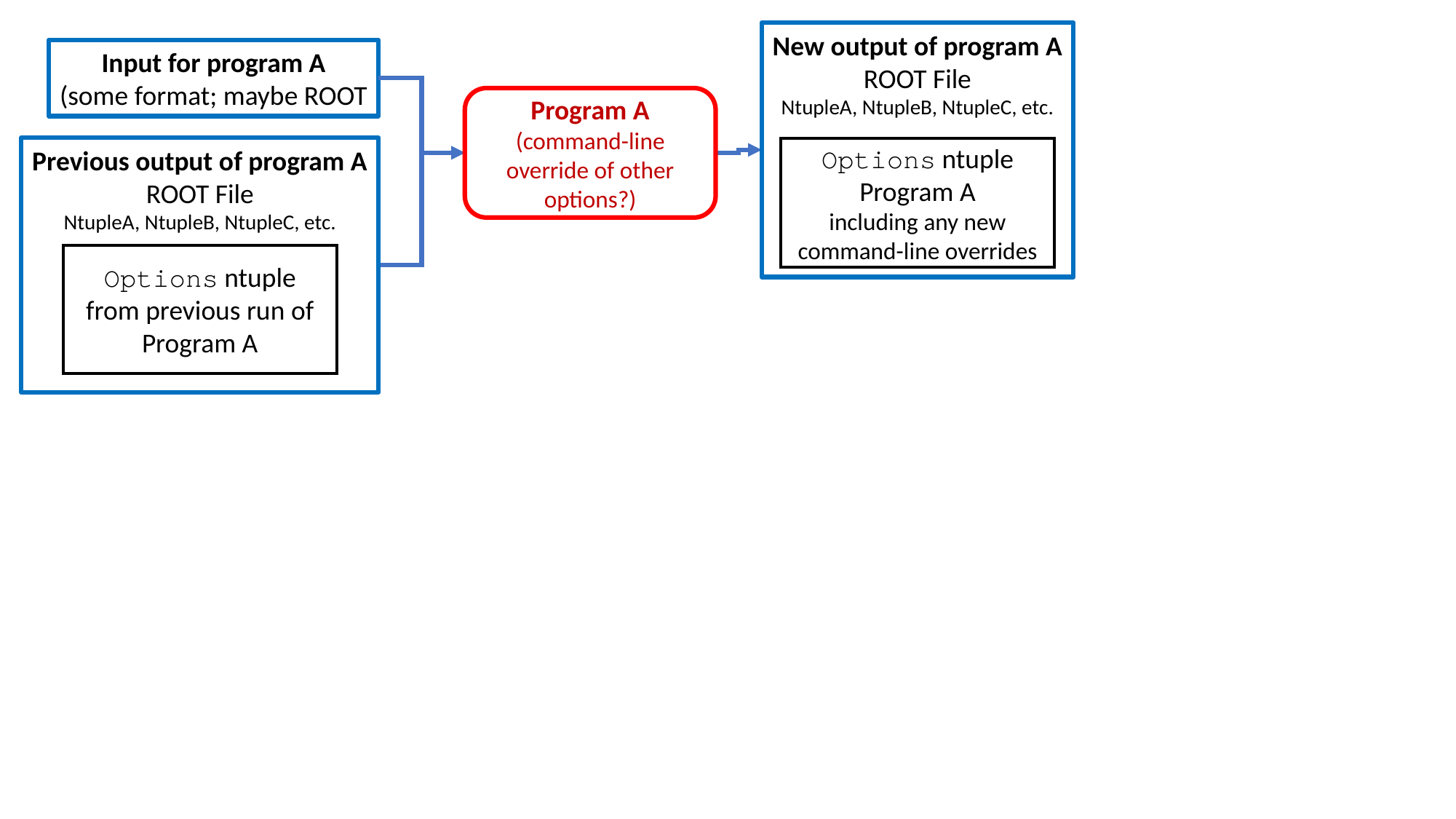

New output of program A
ROOT File
NtupleA, NtupleB, NtupleC, etc.

Input for program A
(some format; maybe ROOT
Program A
(command-line override of other options?)
Previous output of program A
ROOT File
NtupleA, NtupleB, NtupleC, etc.

Options ntuple
Program A
including any new command-line overrides
Options ntuple
from previous run of Program A